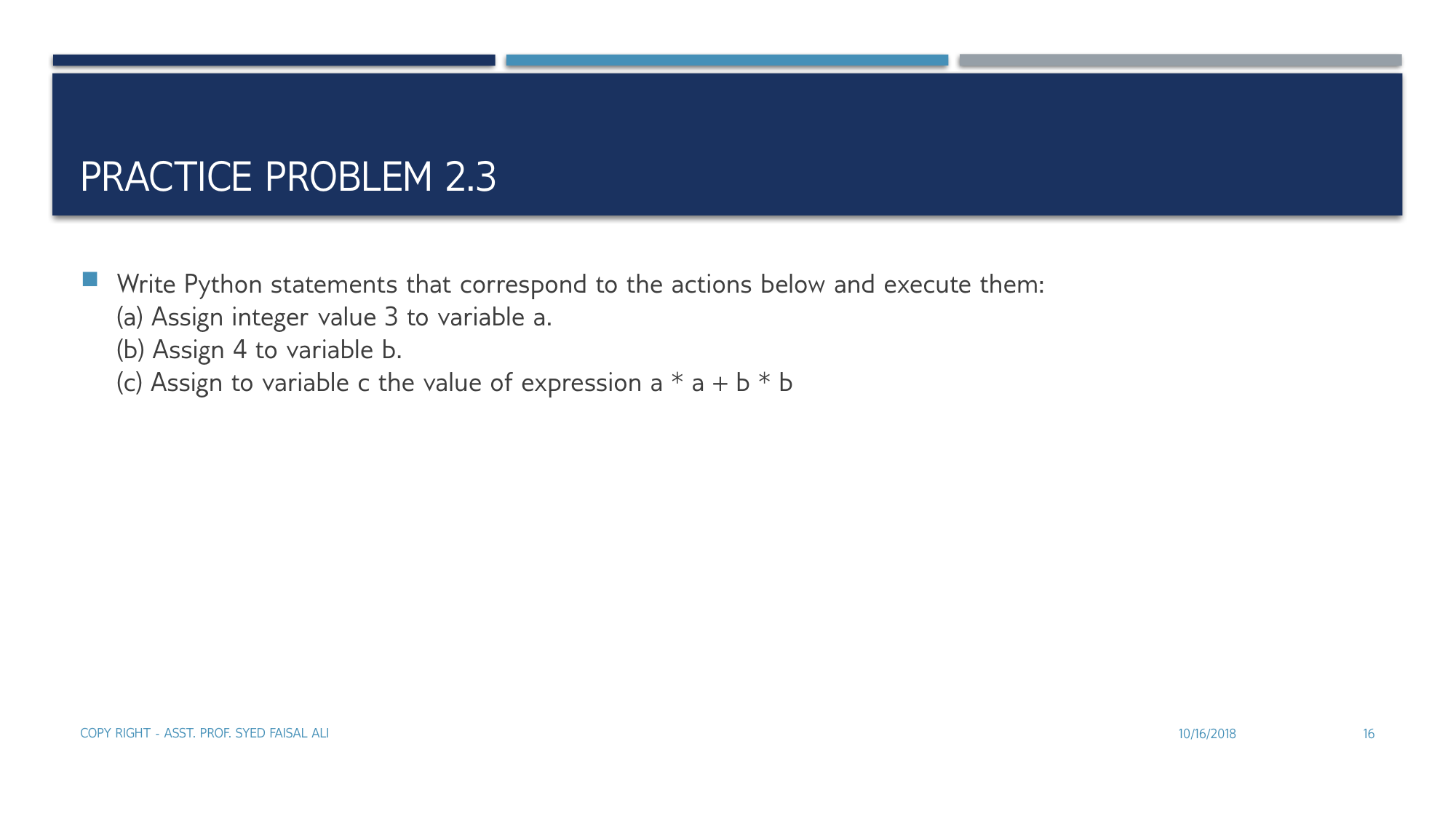

# Practice problem 2.3
Write Python statements that correspond to the actions below and execute them:
(a) Assign integer value 3 to variable a.
(b) Assign 4 to variable b.
(c) Assign to variable c the value of expression a * a + b * b
Copy Right - Asst. Prof. Syed Faisal Ali
10/16/2018
16